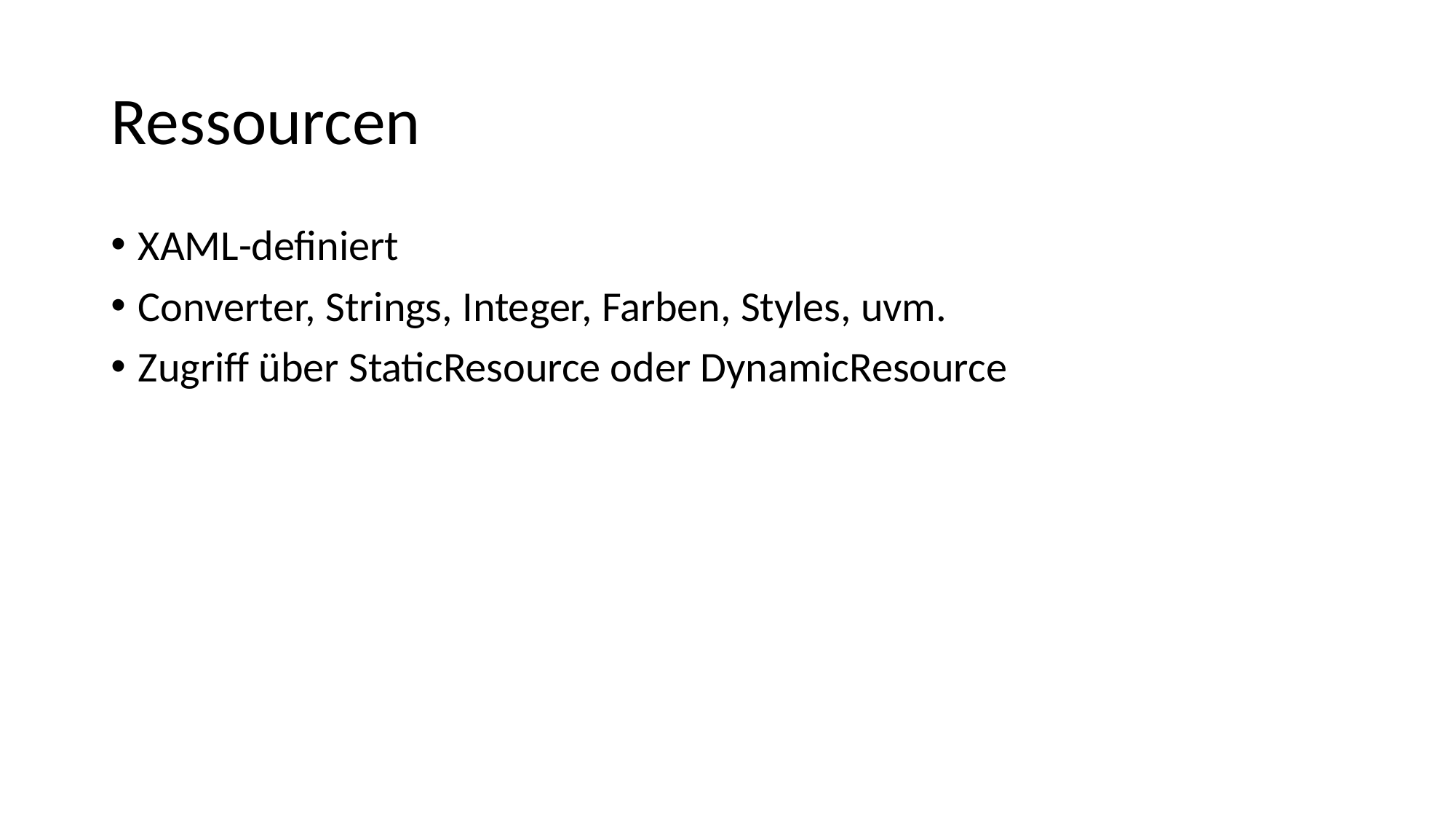

# Ressourcen
XAML-definiert
Converter, Strings, Integer, Farben, Styles, uvm.
Zugriff über StaticResource oder DynamicResource